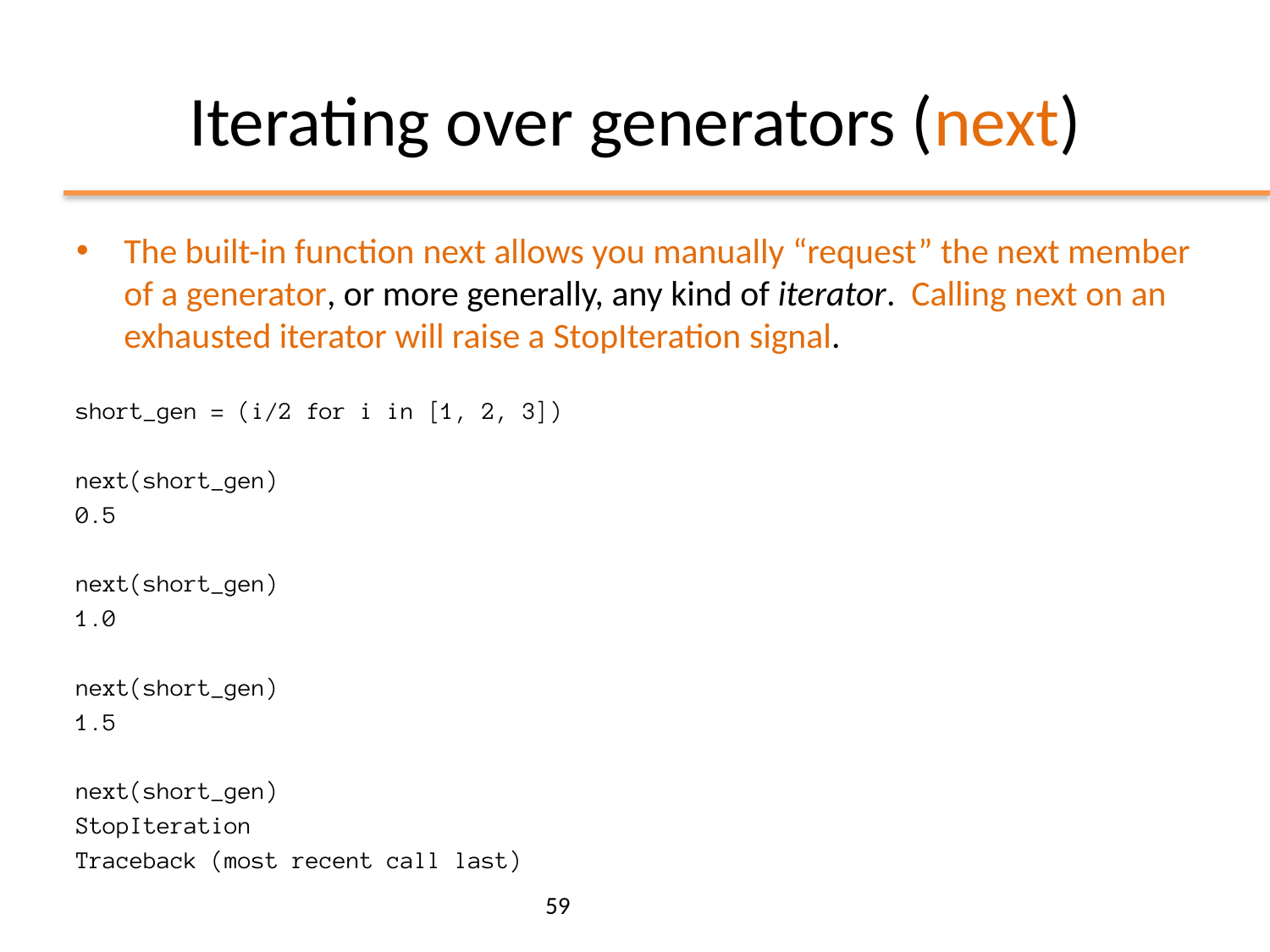

# Iterating over generators (next)
The built-in function next allows you manually “request” the next member of a generator, or more generally, any kind of iterator.  Calling next on an exhausted iterator will raise a StopIteration signal.

short_gen = (i/2 for i in [1, 2, 3])

next(short_gen)
0.5

next(short_gen)
1.0

next(short_gen)
1.5

next(short_gen)
StopIteration
Traceback (most recent call last)
59